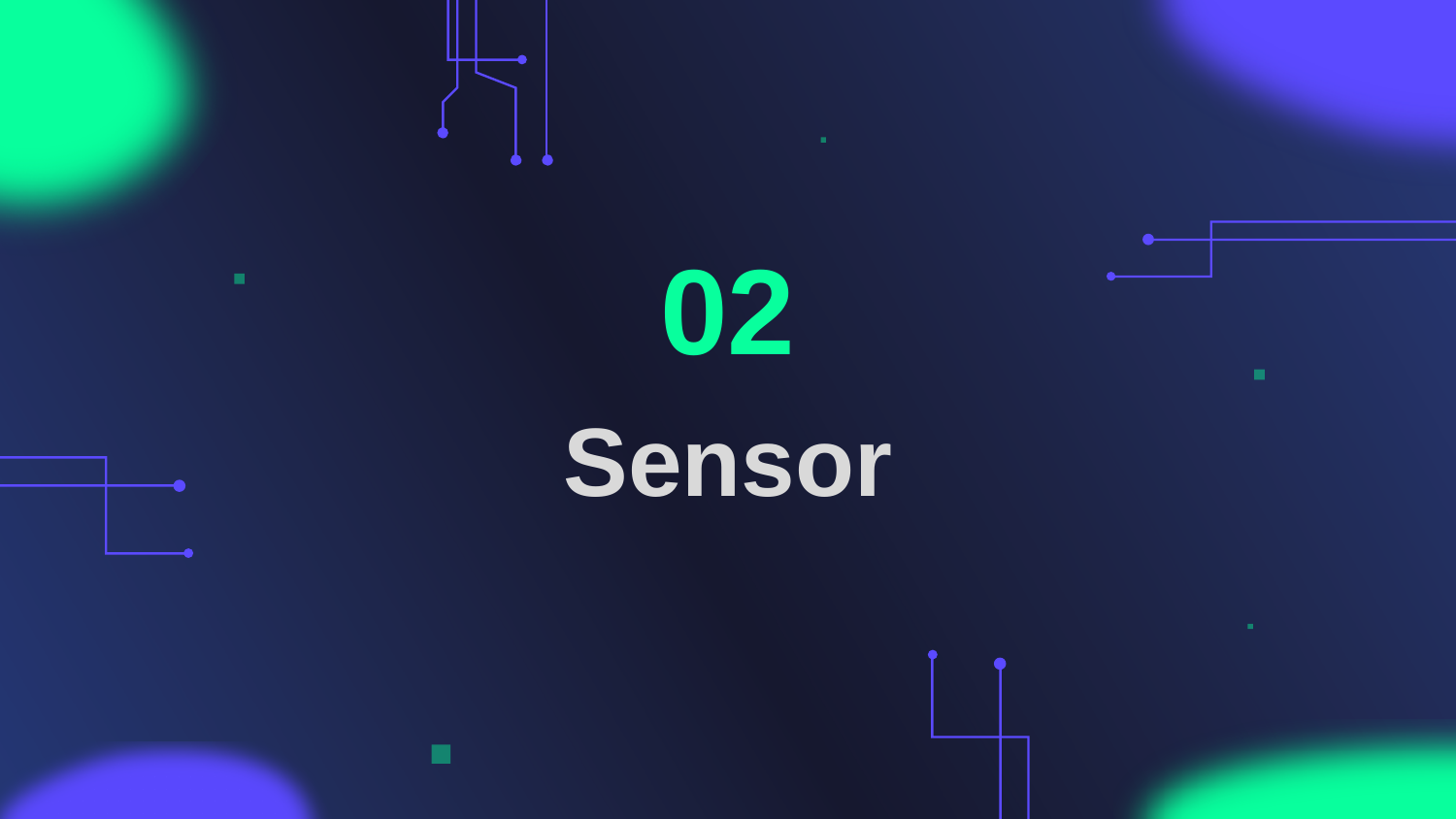

02
# Sensor
How Do Metal Detectors Work?